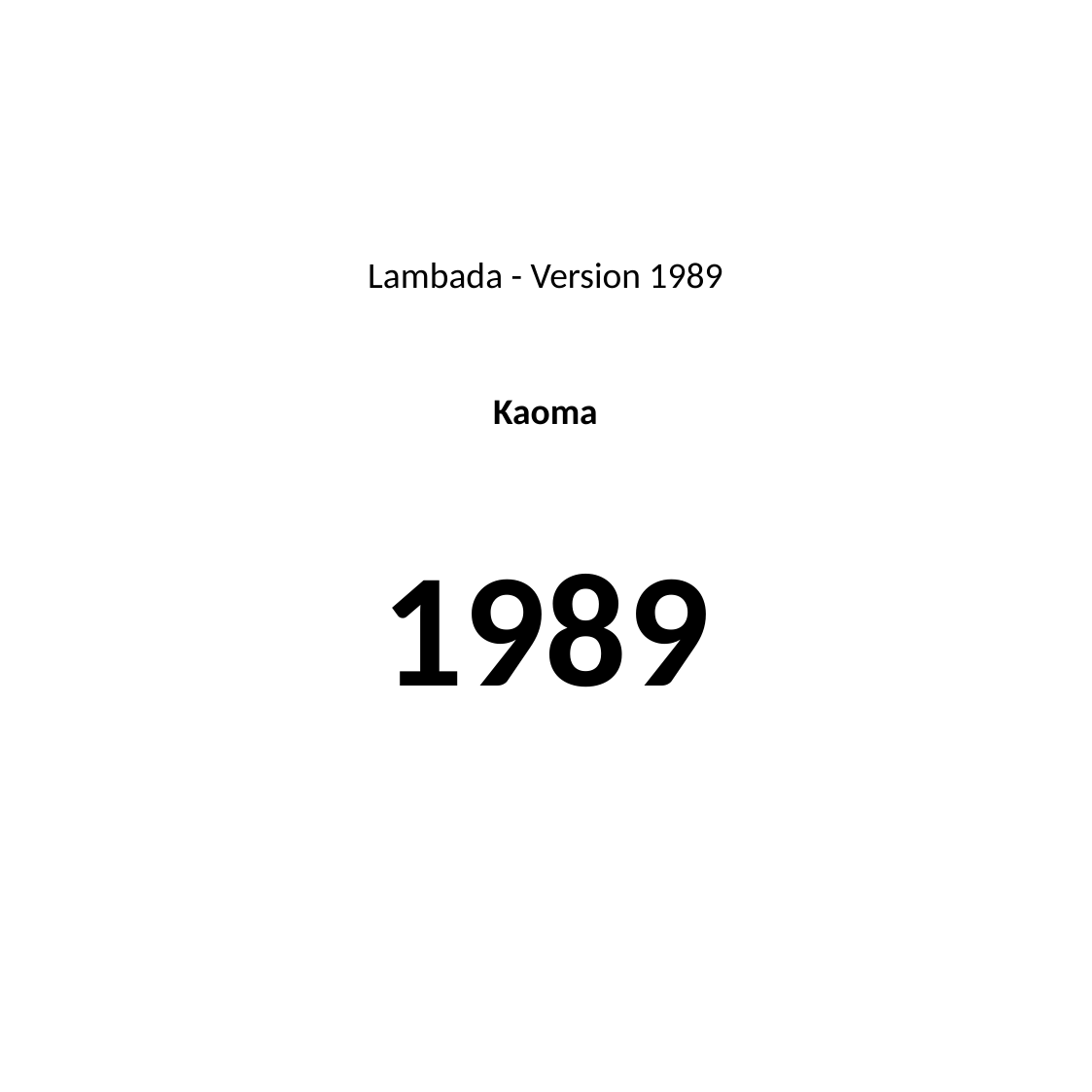

#

Lambada - Version 1989

Kaoma

1989